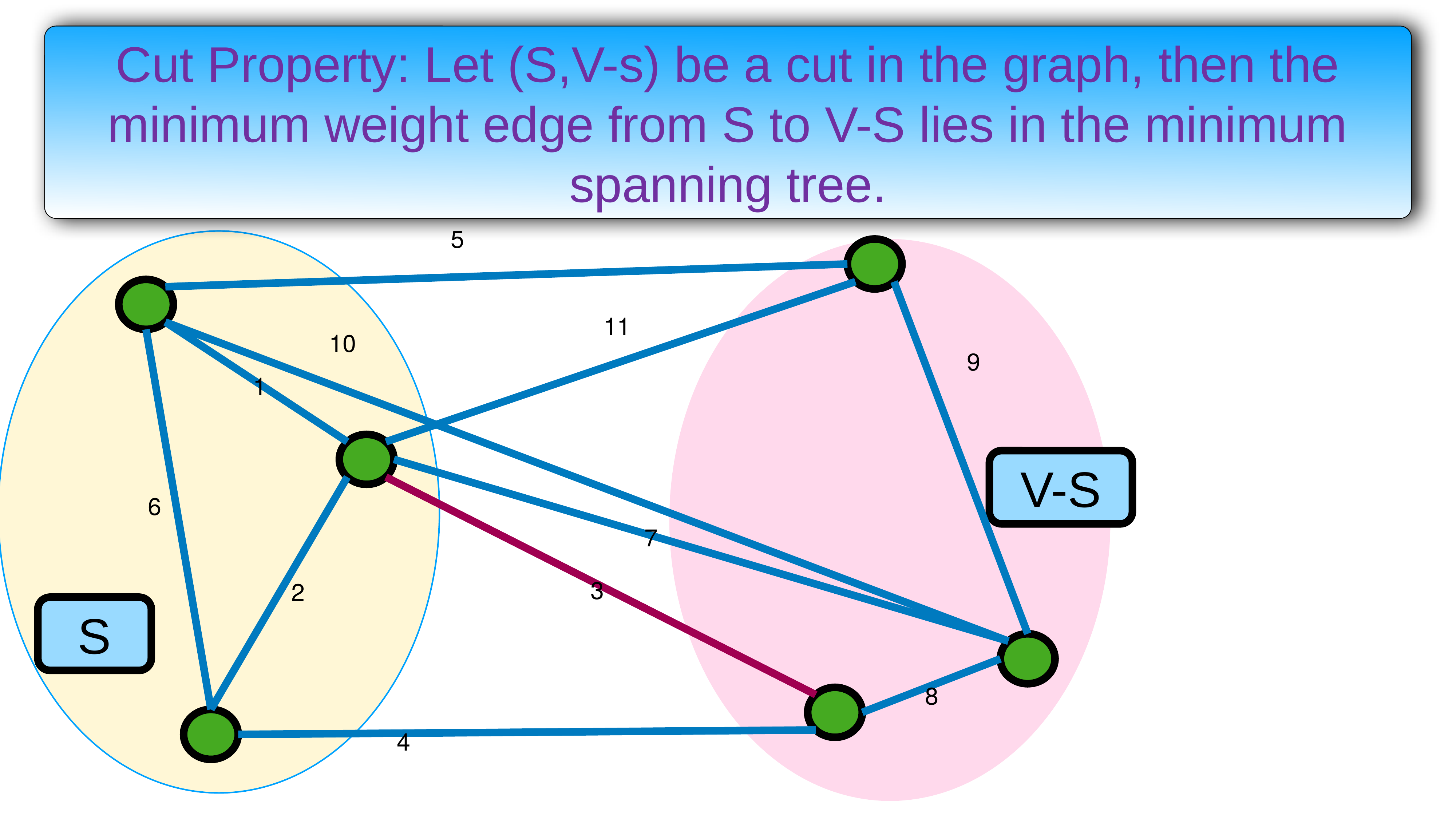

Cut Property: Let (S,V-s) be a cut in the graph, then the minimum weight edge from S to V-S lies in the minimum spanning tree.
5

11
10
9
1

V-S
6
7
3
2
S

8

4